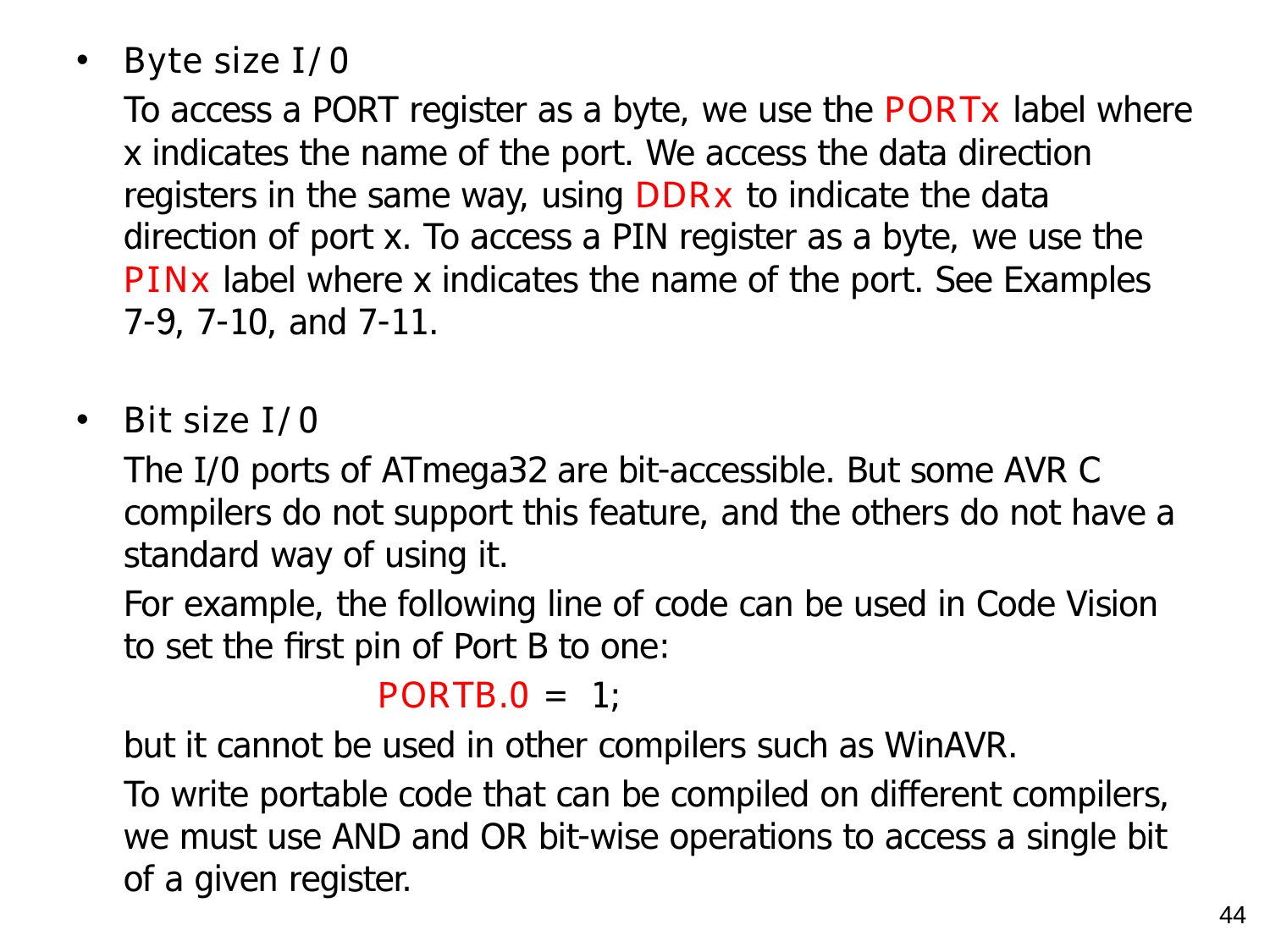

Byte size I/0
	To access a PORT register as a byte, we use the PORTx label where x indicates the name of the port. We access the data direction registers in the same way, using DDRx to indicate the data direction of port x. To access a PIN register as a byte, we use the PINx label where x indicates the name of the port. See Examples 7-9, 7-10, and 7-11.

Bit size I/0
	The I/0 ports of ATmega32 are bit-accessible. But some AVR C compilers do not support this feature, and the others do not have a standard way of using it.
	For example, the following line of code can be used in Code Vision to set the first pin of Port B to one:
			PORTB.0 =  1;
	but it cannot be used in other compilers such as WinAVR.
	To write portable code that can be compiled on different compilers, we must use AND and OR bit-wise operations to access a single bit of a given register.
44